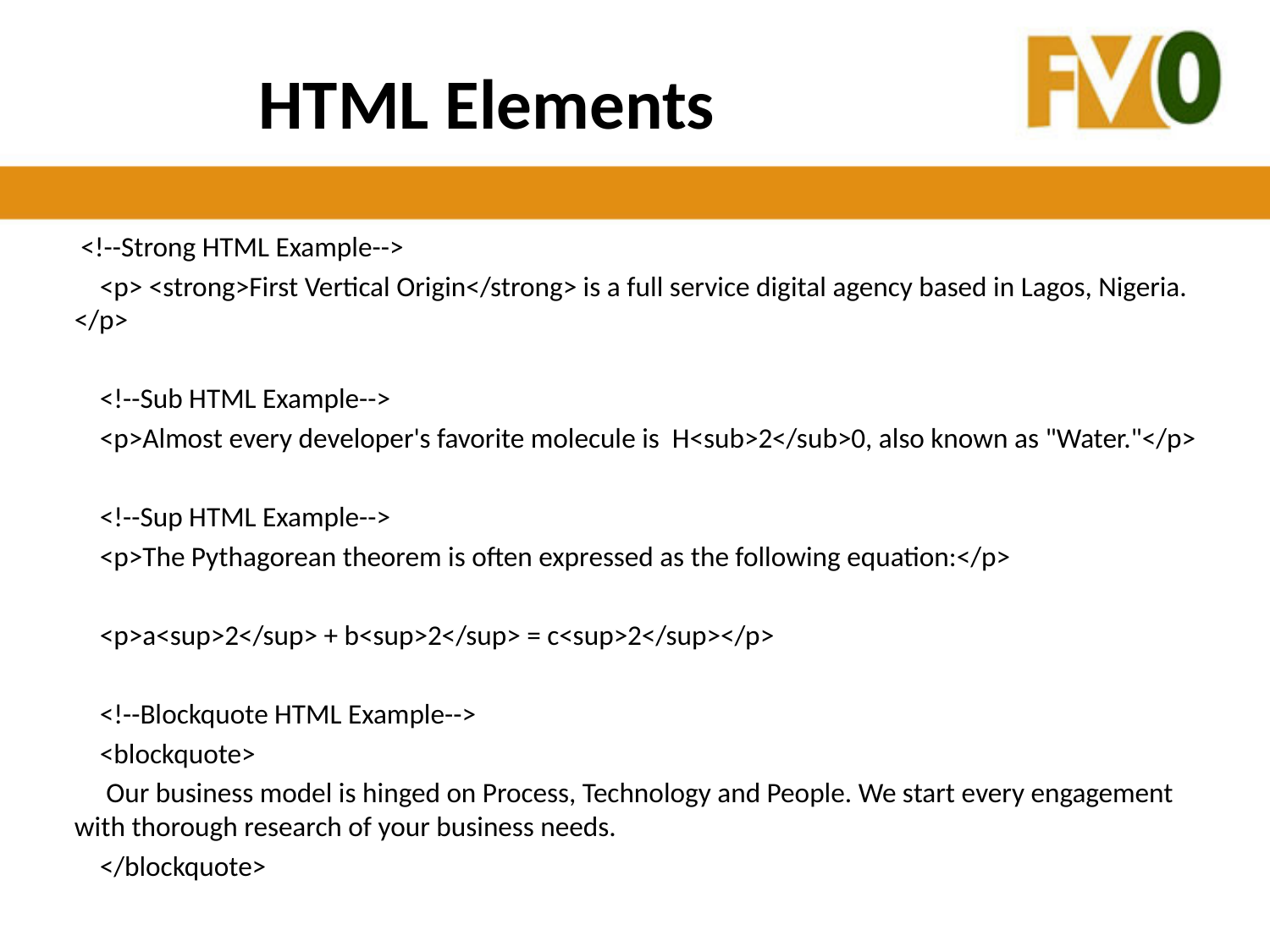

# HTML Elements
 <!--Strong HTML Example-->
    <p> <strong>First Vertical Origin</strong> is a full service digital agency based in Lagos, Nigeria. </p>

    <!--Sub HTML Example-->
    <p>Almost every developer's favorite molecule is  H<sub>2</sub>0, also known as "Water."</p>

    <!--Sup HTML Example-->
    <p>The Pythagorean theorem is often expressed as the following equation:</p>

    <p>a<sup>2</sup> + b<sup>2</sup> = c<sup>2</sup></p>

    <!--Blockquote HTML Example-->
    <blockquote>
     Our business model is hinged on Process, Technology and People. We start every engagement  with thorough research of your business needs.
    </blockquote>